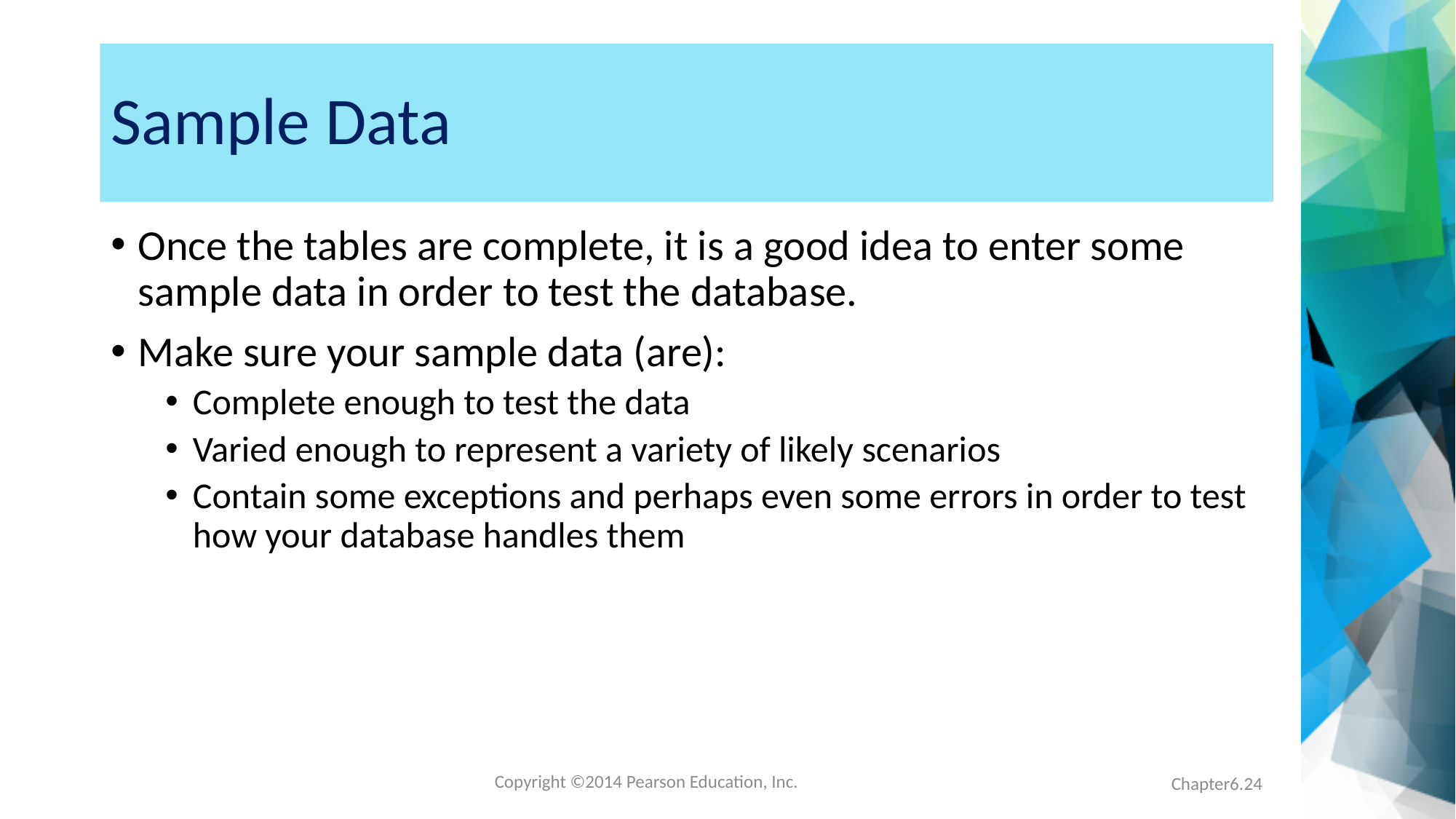

# Sample Data
Once the tables are complete, it is a good idea to enter some sample data in order to test the database.
Make sure your sample data (are):
Complete enough to test the data
Varied enough to represent a variety of likely scenarios
Contain some exceptions and perhaps even some errors in order to test how your database handles them
Chapter6.24